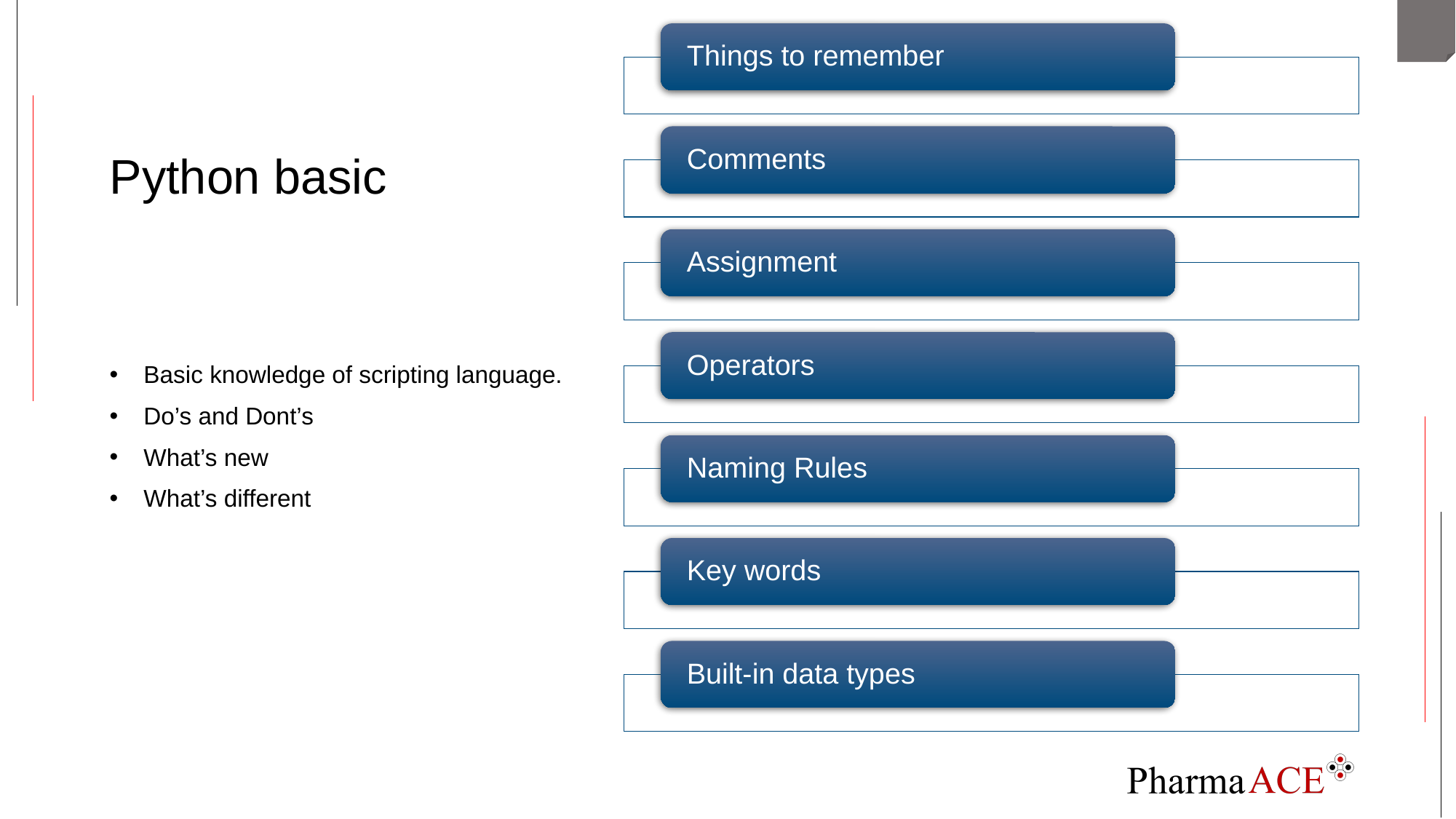

# Python basic
Things to remember
Comments
Assignment
Operators
Naming Rules
Key words
Built-in data types

Basic knowledge of scripting language.
Do’s and Dont’s
What’s new
What’s different